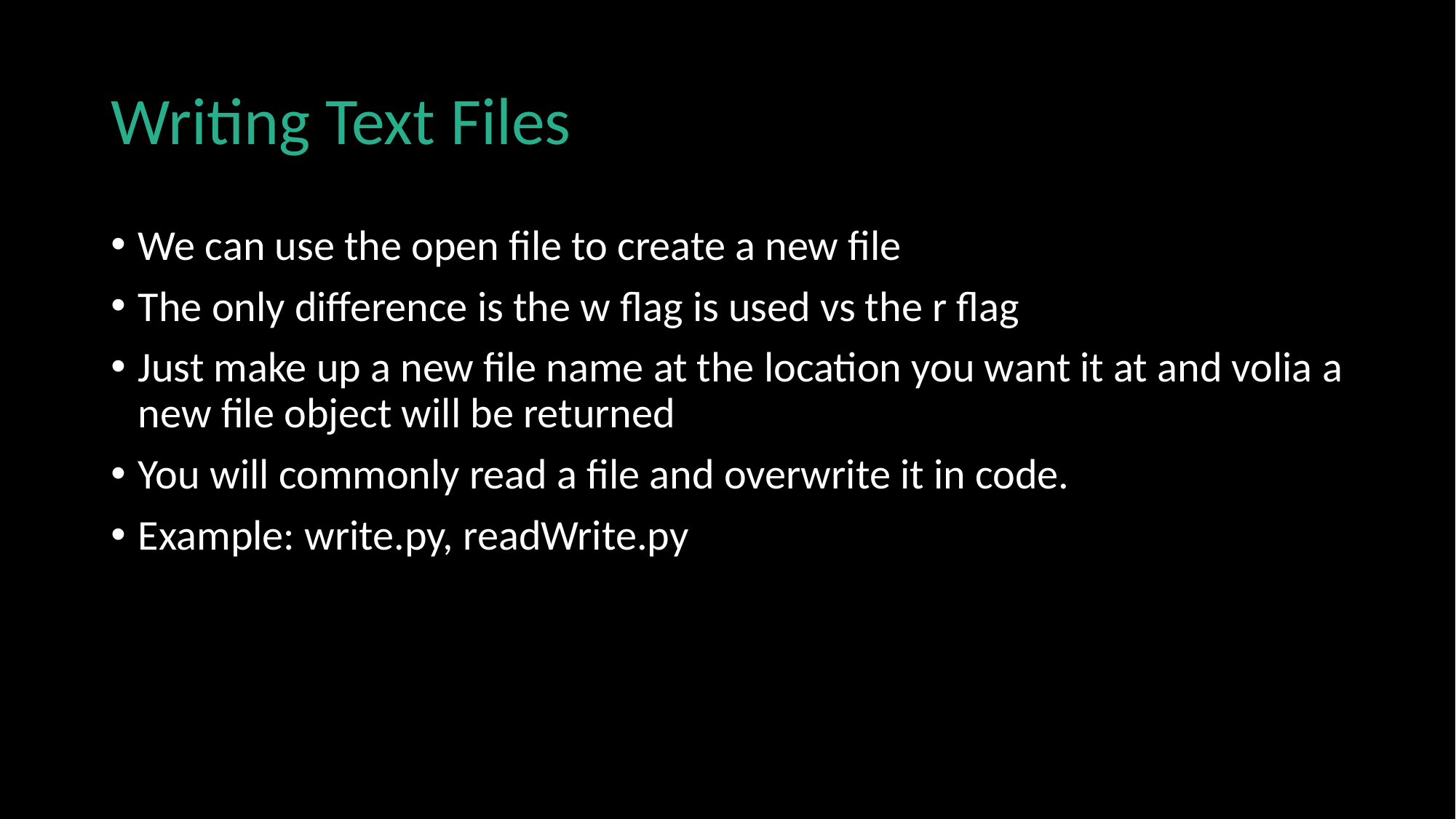

# Writing Text Files
We can use the open file to create a new file
The only difference is the w flag is used vs the r flag
Just make up a new file name at the location you want it at and volia a new file object will be returned
You will commonly read a file and overwrite it in code.
Example: write.py, readWrite.py